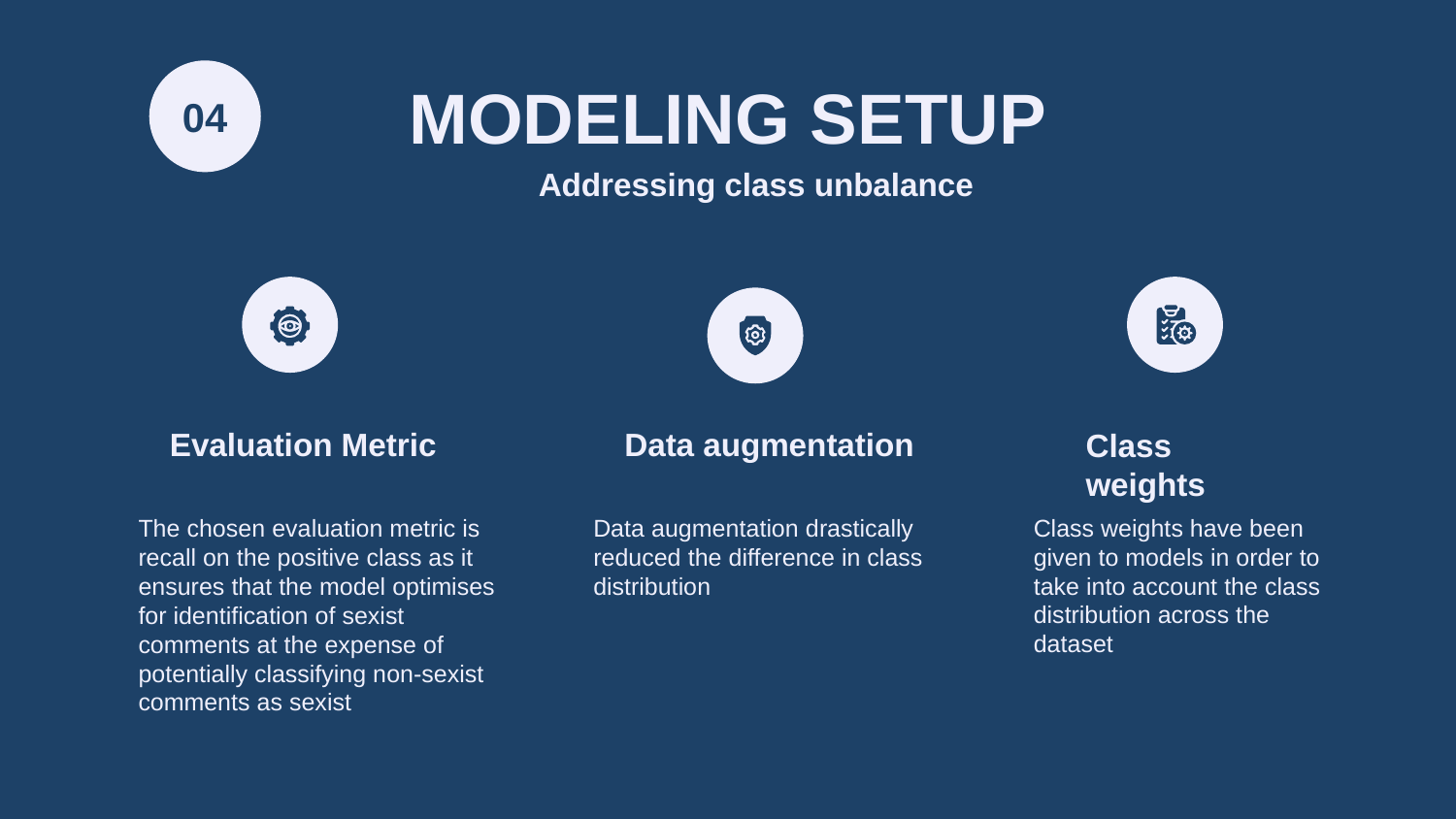

# MODELING SETUP
04
Addressing class unbalance

Evaluation Metric
Data augmentation
Class weights
Class weights have been given to models in order to take into account the class distribution across the dataset
The chosen evaluation metric is recall on the positive class as it ensures that the model optimises for identification of sexist comments at the expense of potentially classifying non-sexist comments as sexist
Data augmentation drastically reduced the difference in class distribution